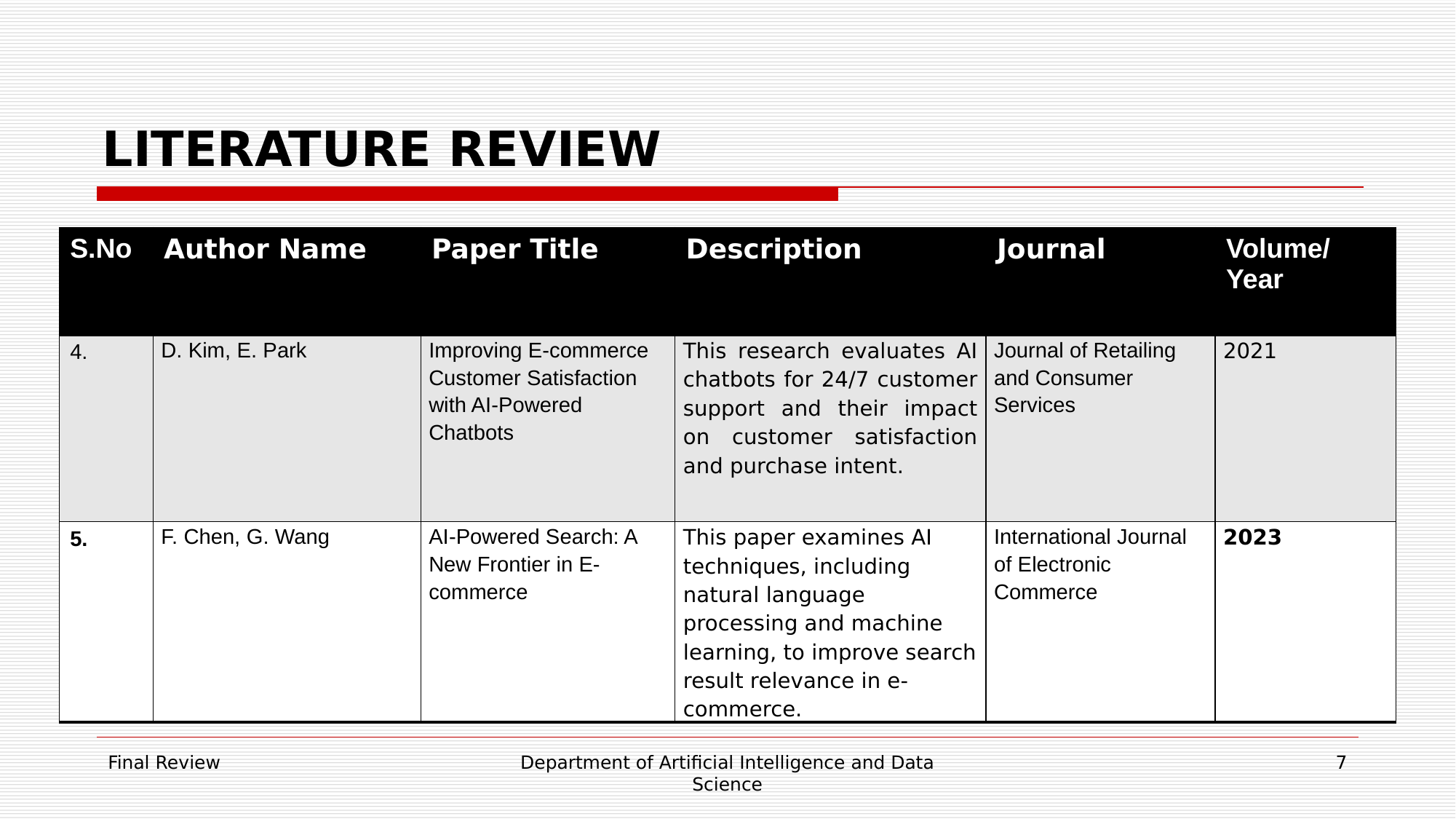

# LITERATURE REVIEW
| S.No | Author Name | Paper Title | Description | Journal | Volume/ Year |
| --- | --- | --- | --- | --- | --- |
| 4. | D. Kim, E. Park | Improving E-commerce Customer Satisfaction with AI-Powered Chatbots | This research evaluates AI chatbots for 24/7 customer support and their impact on customer satisfaction and purchase intent. | Journal of Retailing and Consumer Services | 2021 |
| 5. | F. Chen, G. Wang | AI-Powered Search: A New Frontier in E-commerce | This paper examines AI techniques, including natural language processing and machine learning, to improve search result relevance in e-commerce. | International Journal of Electronic Commerce | 2023 |
Final Review

Department of Artificial Intelligence and Data Science
7